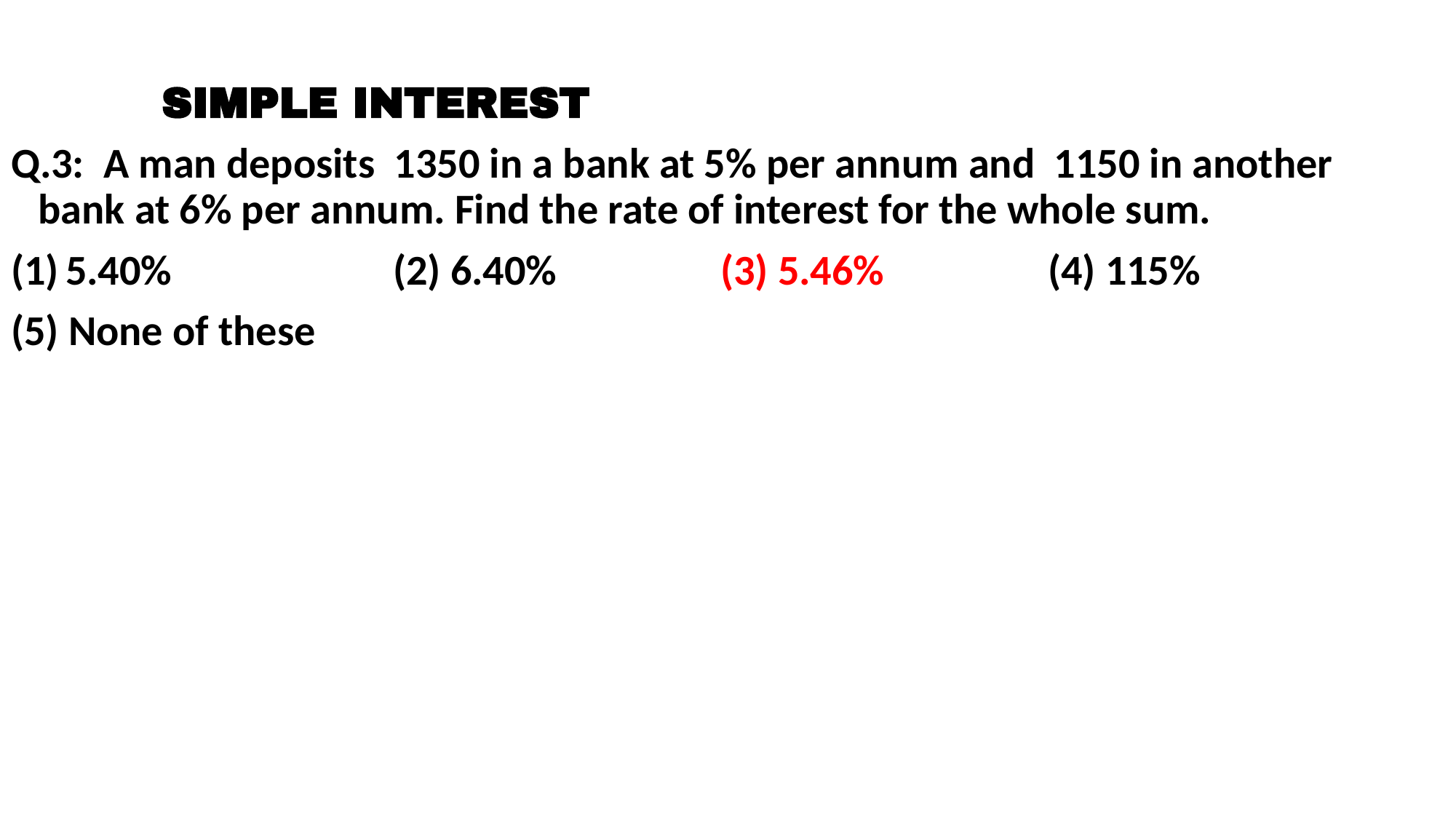

SIMPLE INTEREST
Q.3:  A man deposits  1350 in a bank at 5% per annum and  1150 in another bank at 6% per annum. Find the rate of interest for the whole sum.
5.40% 		(2) 6.40% 		(3) 5.46% 		(4) 115%
(5) None of these